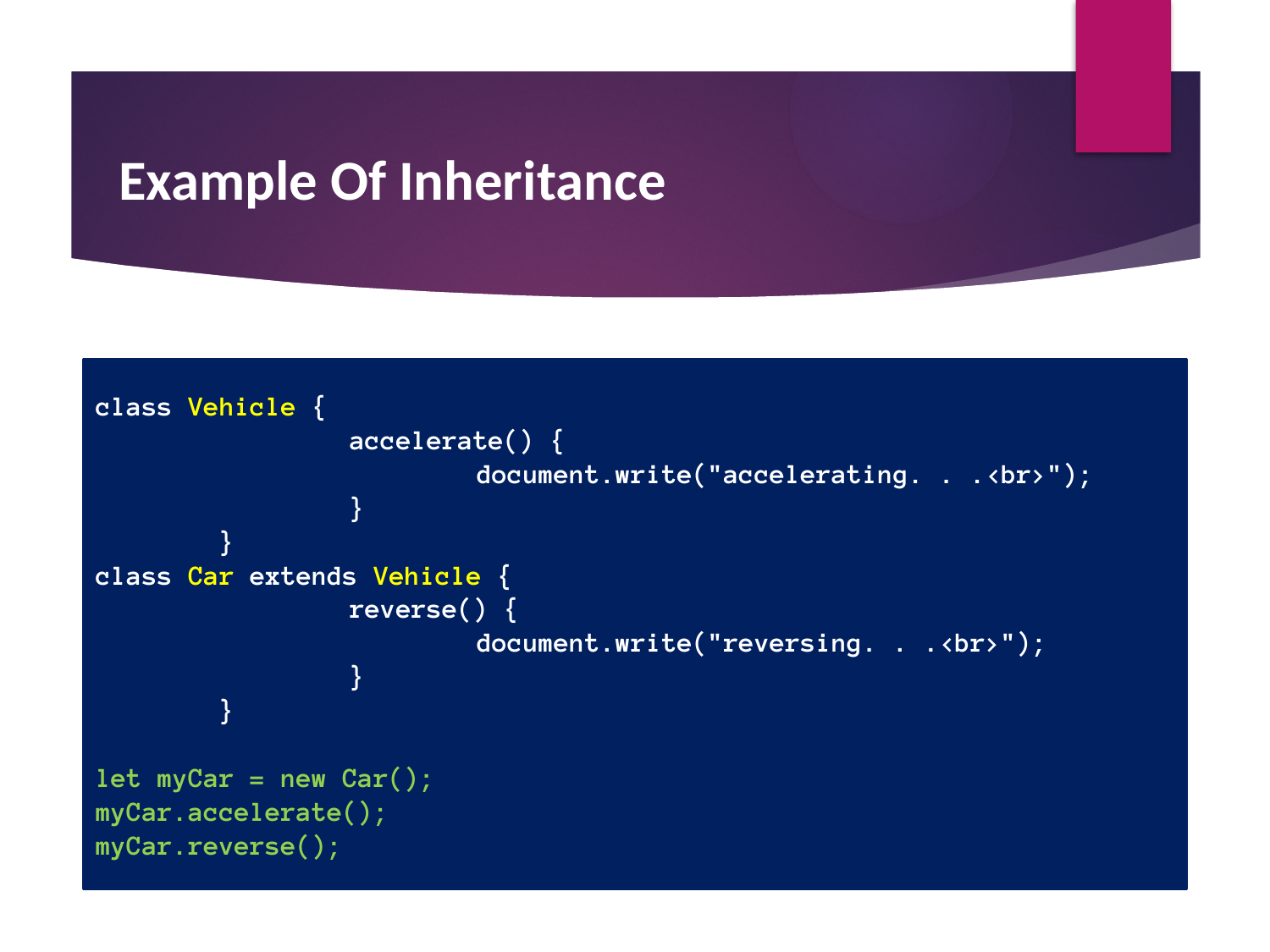

# Example Of Inheritance
class Vehicle {
		accelerate() {
                		document.write("accelerating. . .<br>");
            	}
        }
class Car extends Vehicle {
		reverse() {
                		document.write("reversing. . .<br>");
            	}
        }

let myCar = new Car();
myCar.accelerate();
myCar.reverse();